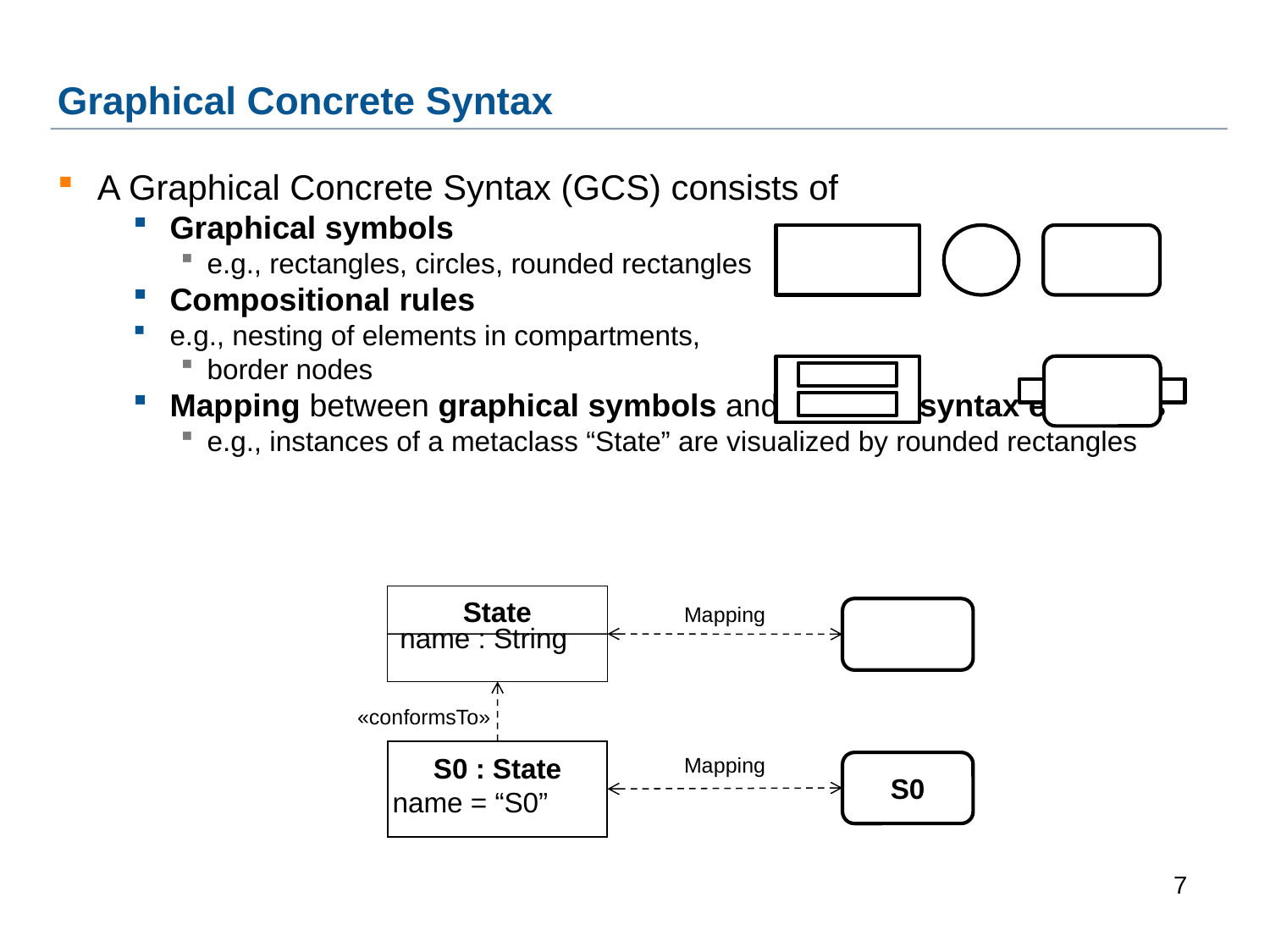

Graphical Concrete Syntax
A Graphical Concrete Syntax (GCS) consists of
Graphical symbols
e.g., rectangles, circles, rounded rectangles
Compositional rules
e.g., nesting of elements in compartments,
border nodes
Mapping between graphical symbols and abstract syntax elements
e.g., instances of a metaclass “State” are visualized by rounded rectangles

State
name : String
Mapping

«conformsTo»
S0 : State
name = “S0”
Mapping
S0

7